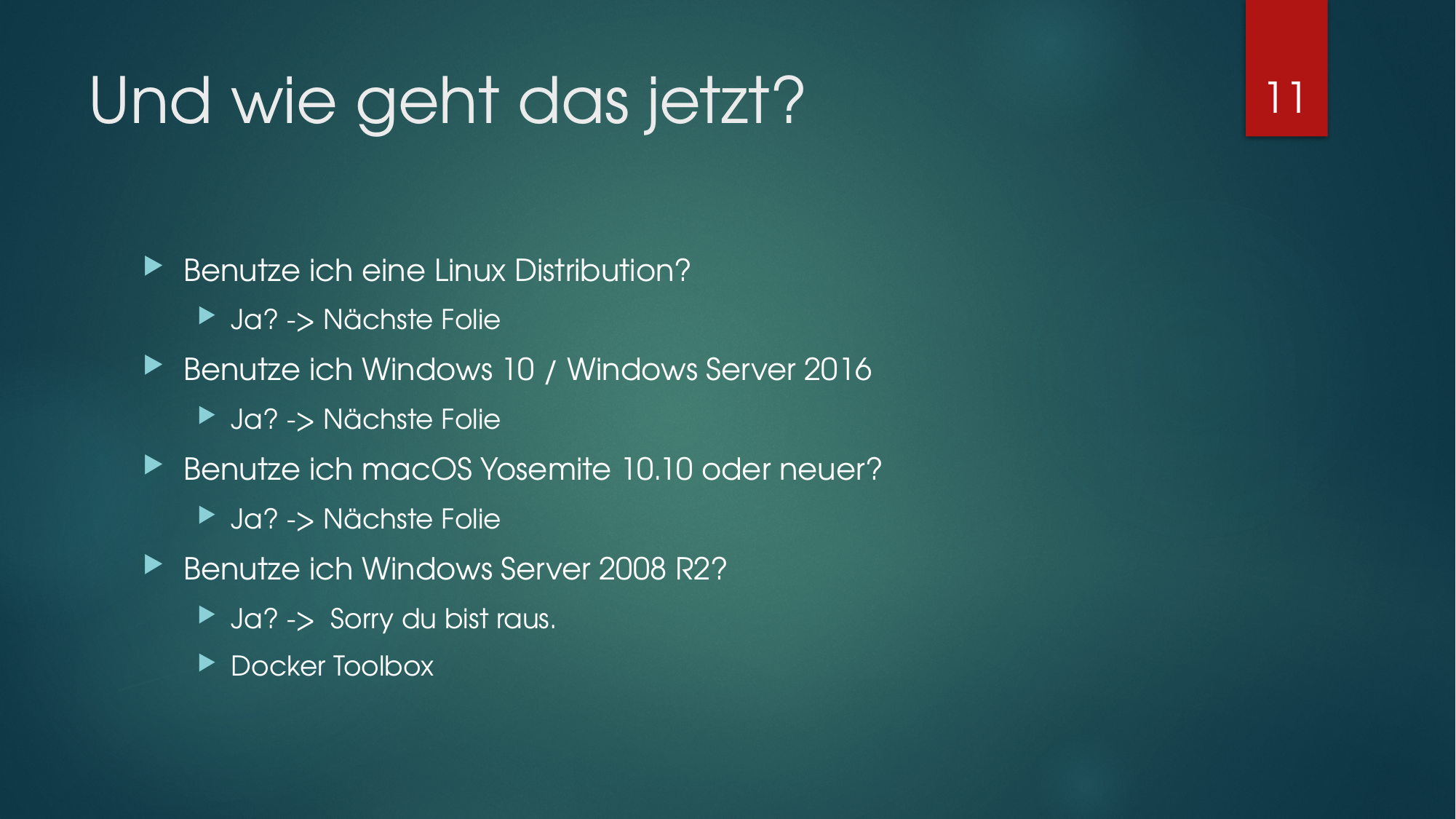

11
# Und wie geht das jetzt?
Benutze ich eine Linux Distribution?
Ja? -> Nächste Folie
Benutze ich Windows 10 / Windows Server 2016
Ja? -> Nächste Folie
Benutze ich macOS Yosemite 10.10 oder neuer?
Ja? -> Nächste Folie
Benutze ich Windows Server 2008 R2?
Ja? ->  Sorry du bist raus.
Docker Toolbox